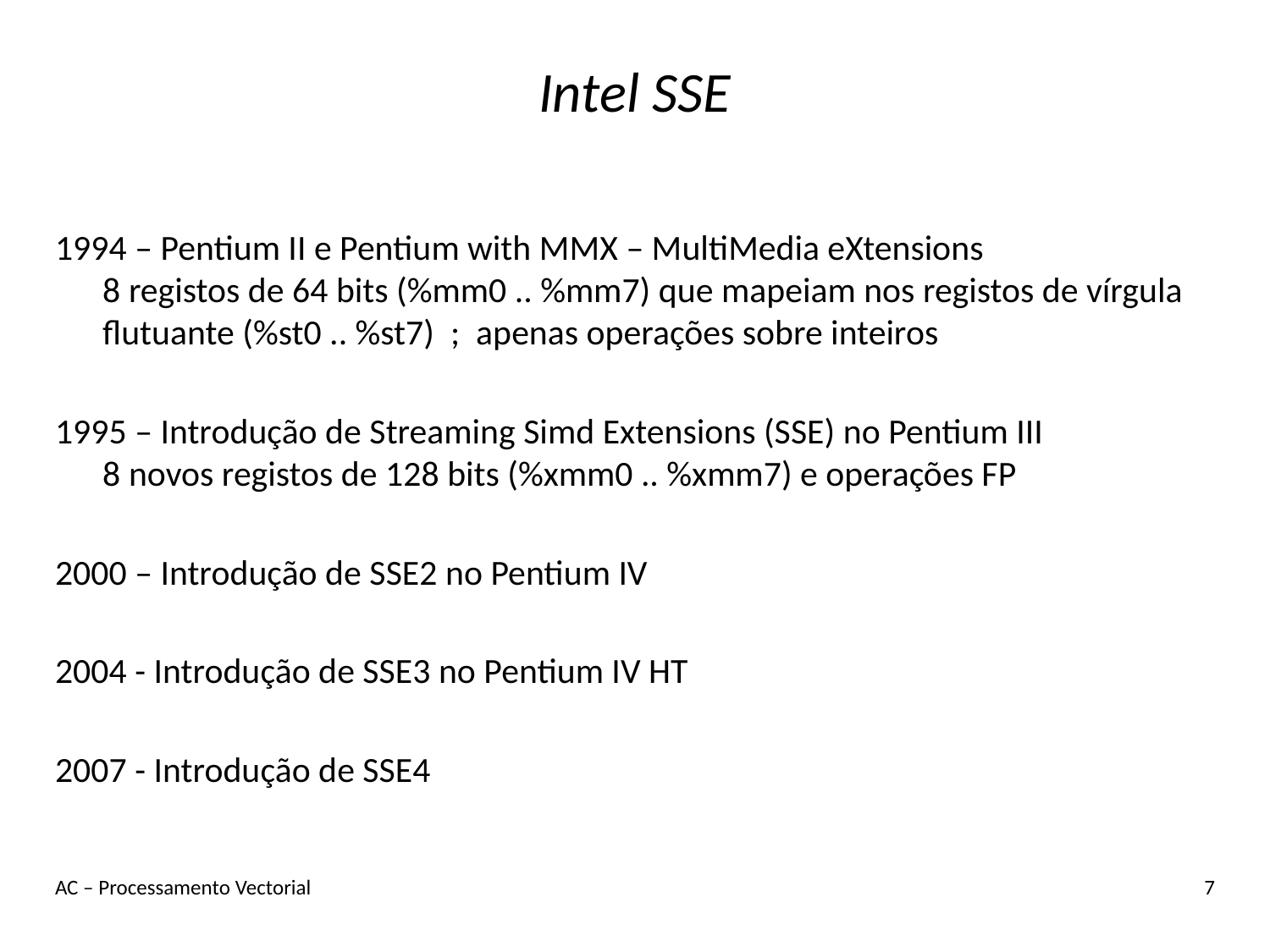

# Intel SSE

1994 – Pentium II e Pentium with MMX – MultiMedia eXtensions
8 registos de 64 bits (%mm0 .. %mm7) que mapeiam nos registos de vírgula flutuante (%st0 .. %st7)  ;  apenas operações sobre inteiros

1995 – Introdução de Streaming Simd Extensions (SSE) no Pentium III
8 novos registos de 128 bits (%xmm0 .. %xmm7) e operações FP

2000 – Introdução de SSE2 no Pentium IV

2004 - Introdução de SSE3 no Pentium IV HT

2007 - Introdução de SSE4

AC – Processamento Vectorial
7